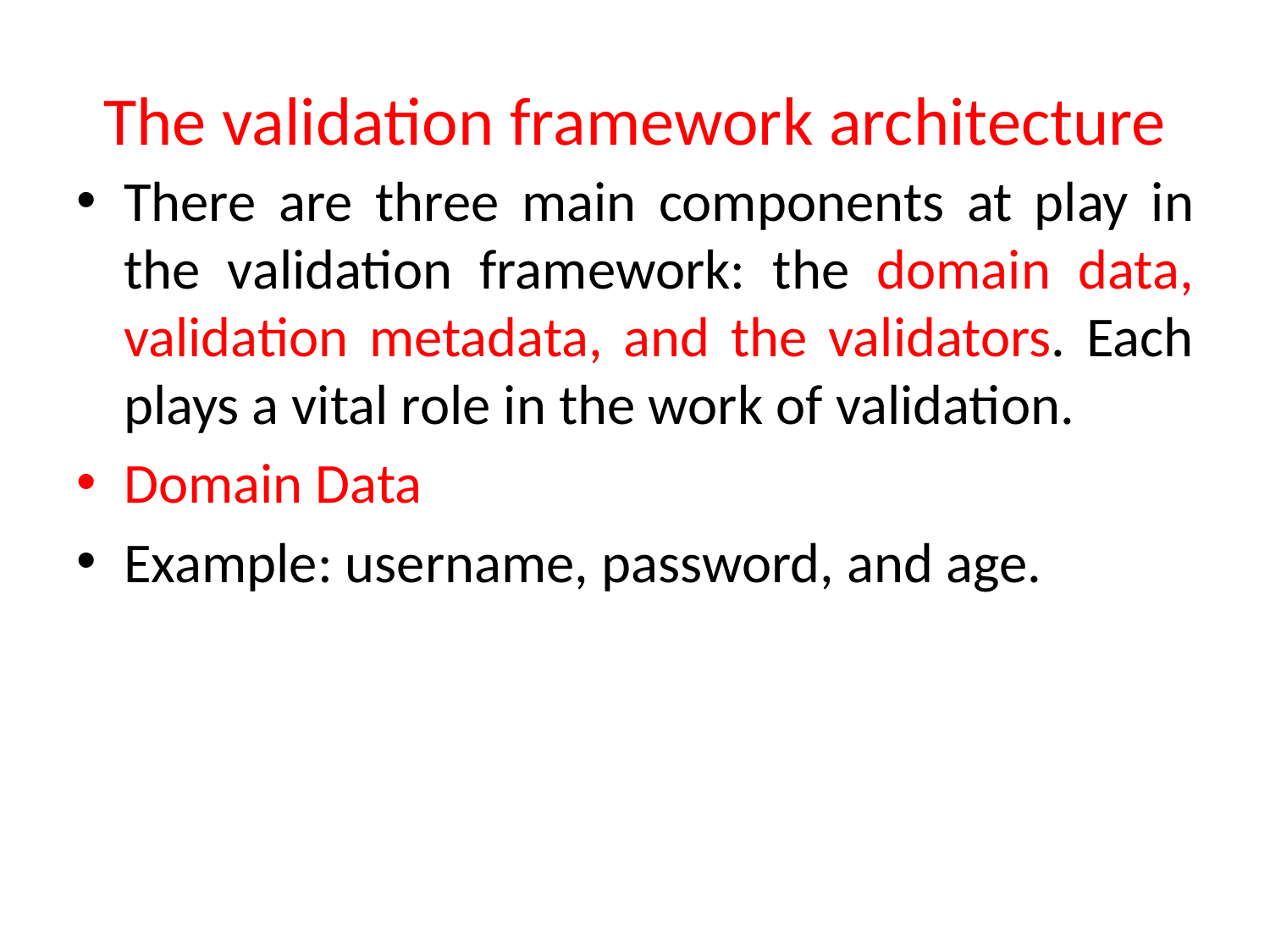

# The validation framework architecture
There are three main components at play in the validation framework: the domain data, validation metadata, and the validators. Each plays a vital role in the work of validation.
Domain Data
Example: username, password, and age.